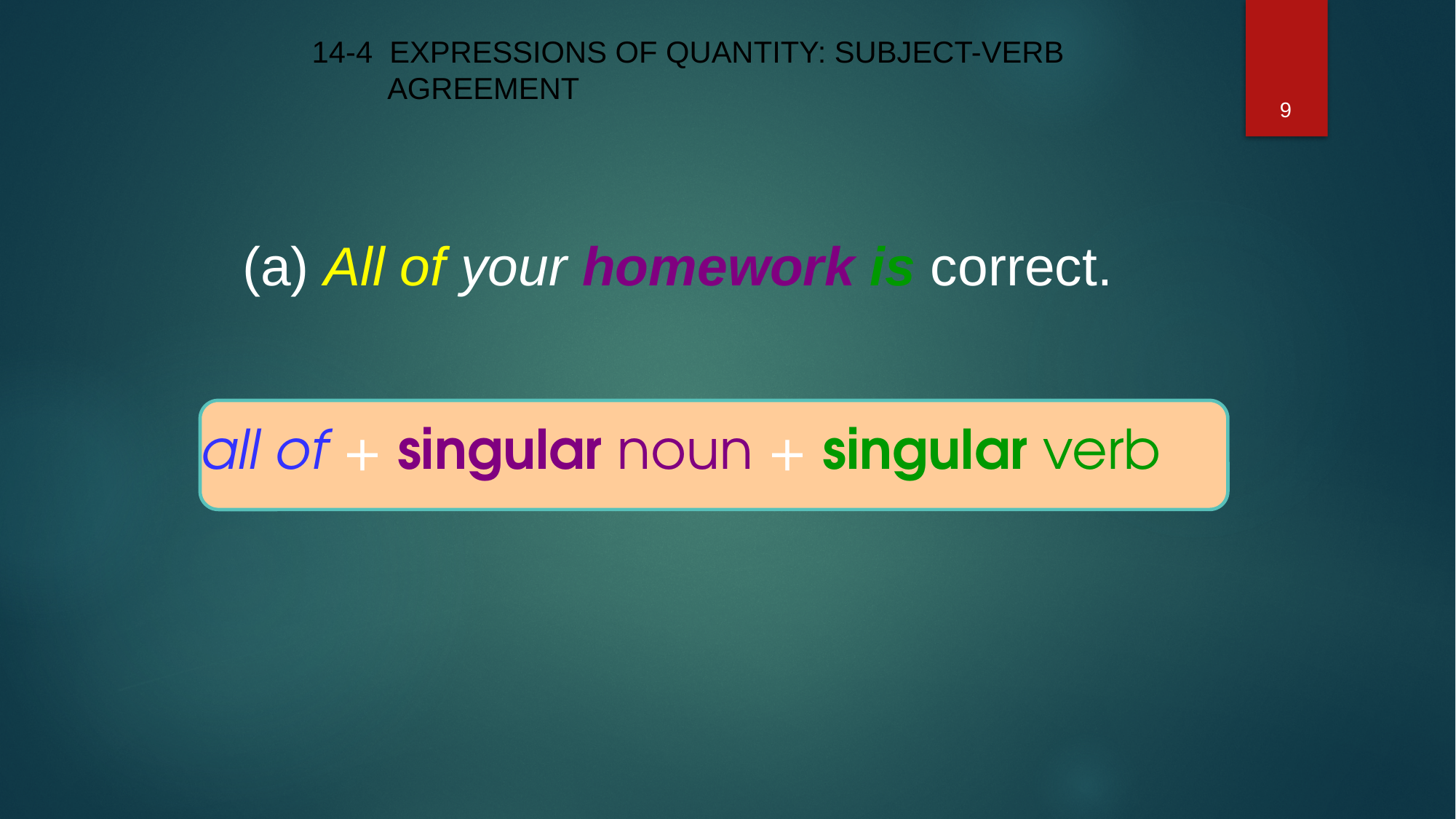

14-4  EXPRESSIONS OF QUANTITY: SUBJECT-VERB
         AGREEMENT
9
(a) All of your homework is correct.

all of + singular noun + singular verb